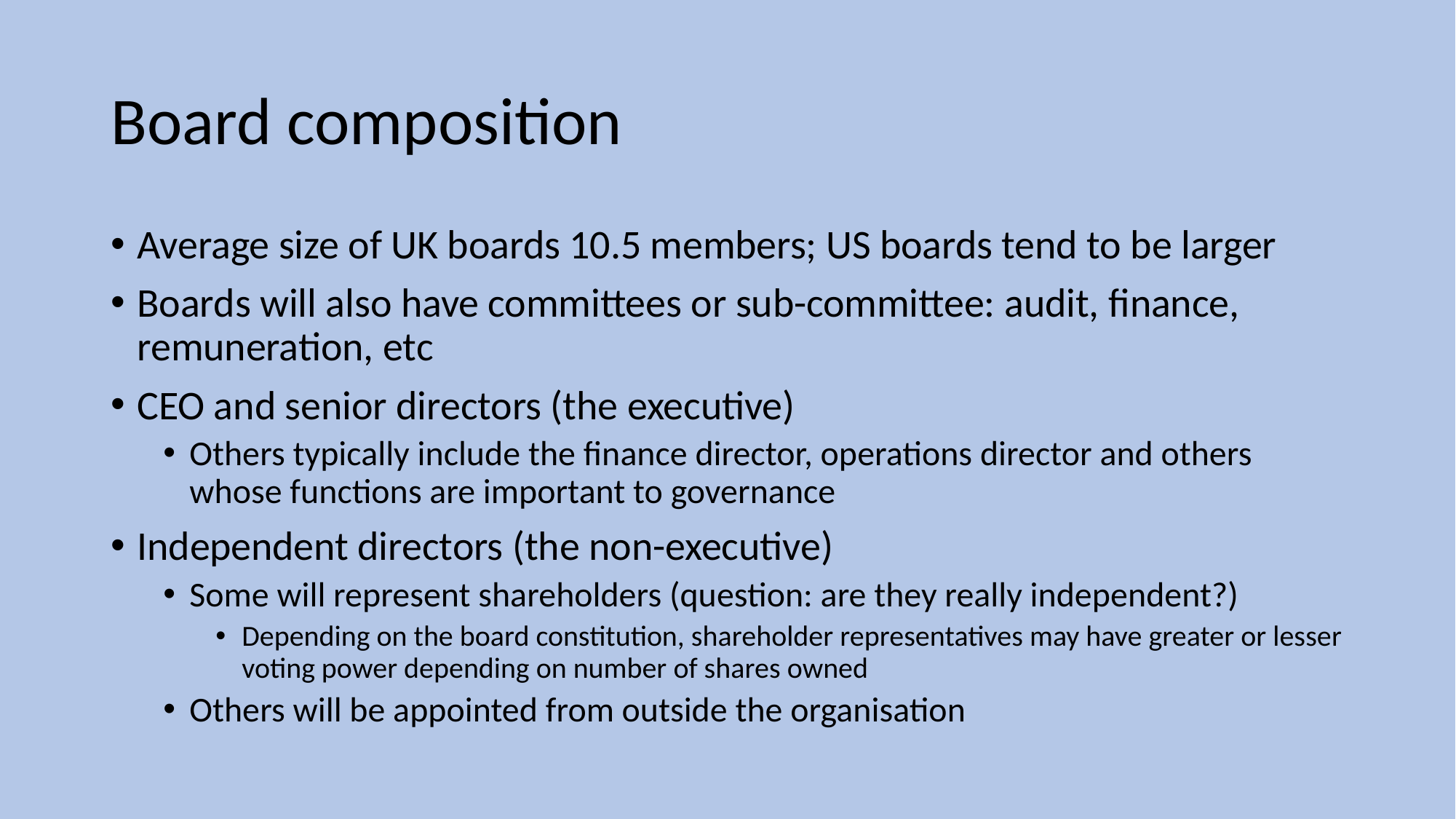

# Board composition
Average size of UK boards 10.5 members; US boards tend to be larger
Boards will also have committees or sub-committee: audit, finance, remuneration, etc
CEO and senior directors (the executive)
Others typically include the finance director, operations director and others whose functions are important to governance
Independent directors (the non-executive)
Some will represent shareholders (question: are they really independent?)
Depending on the board constitution, shareholder representatives may have greater or lesser voting power depending on number of shares owned
Others will be appointed from outside the organisation